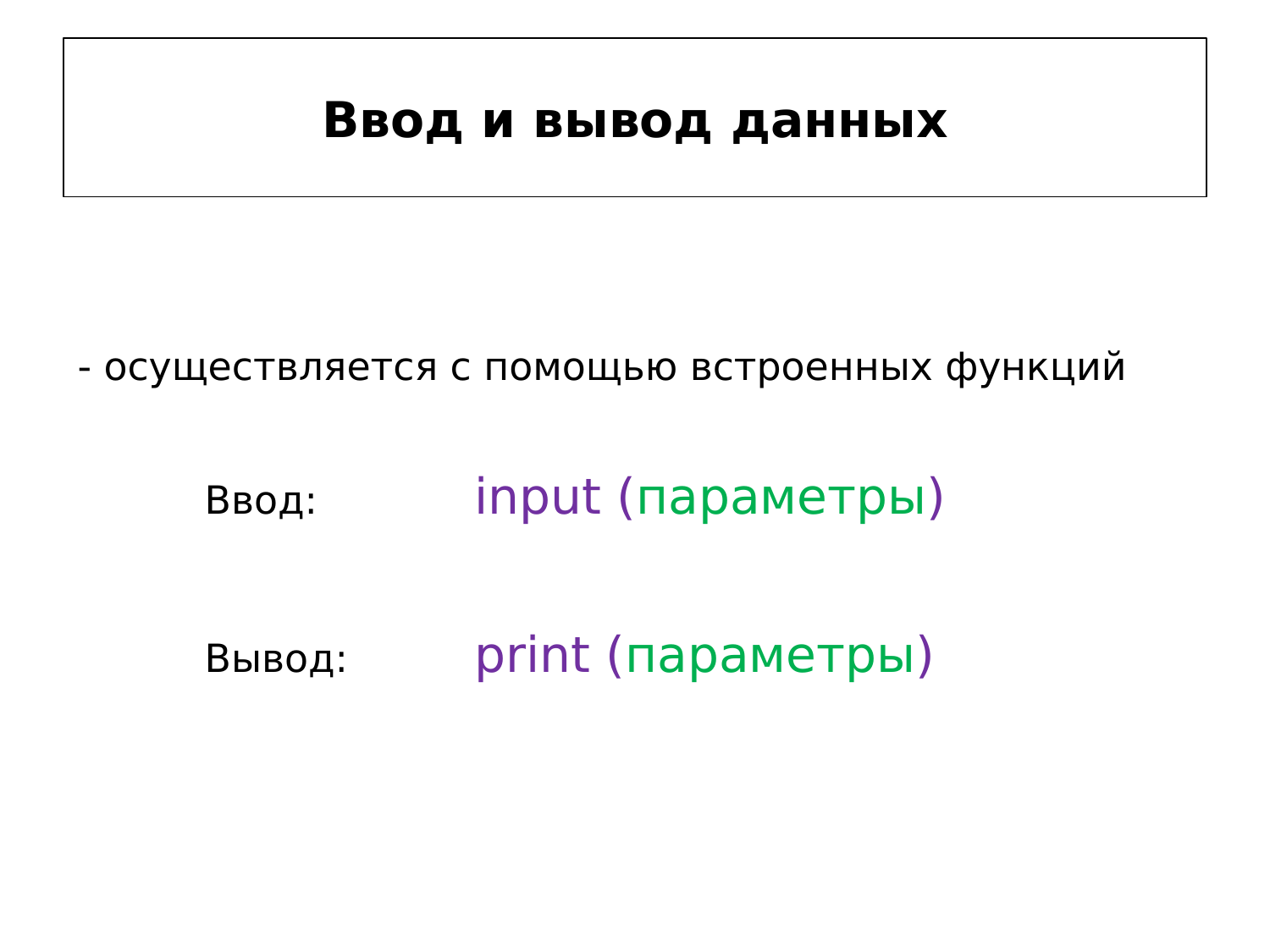

# Ввод и вывод данных
- осуществляется с помощью встроенных функций

	Ввод:		 input (параметры)

	Вывод:	 print (параметры)